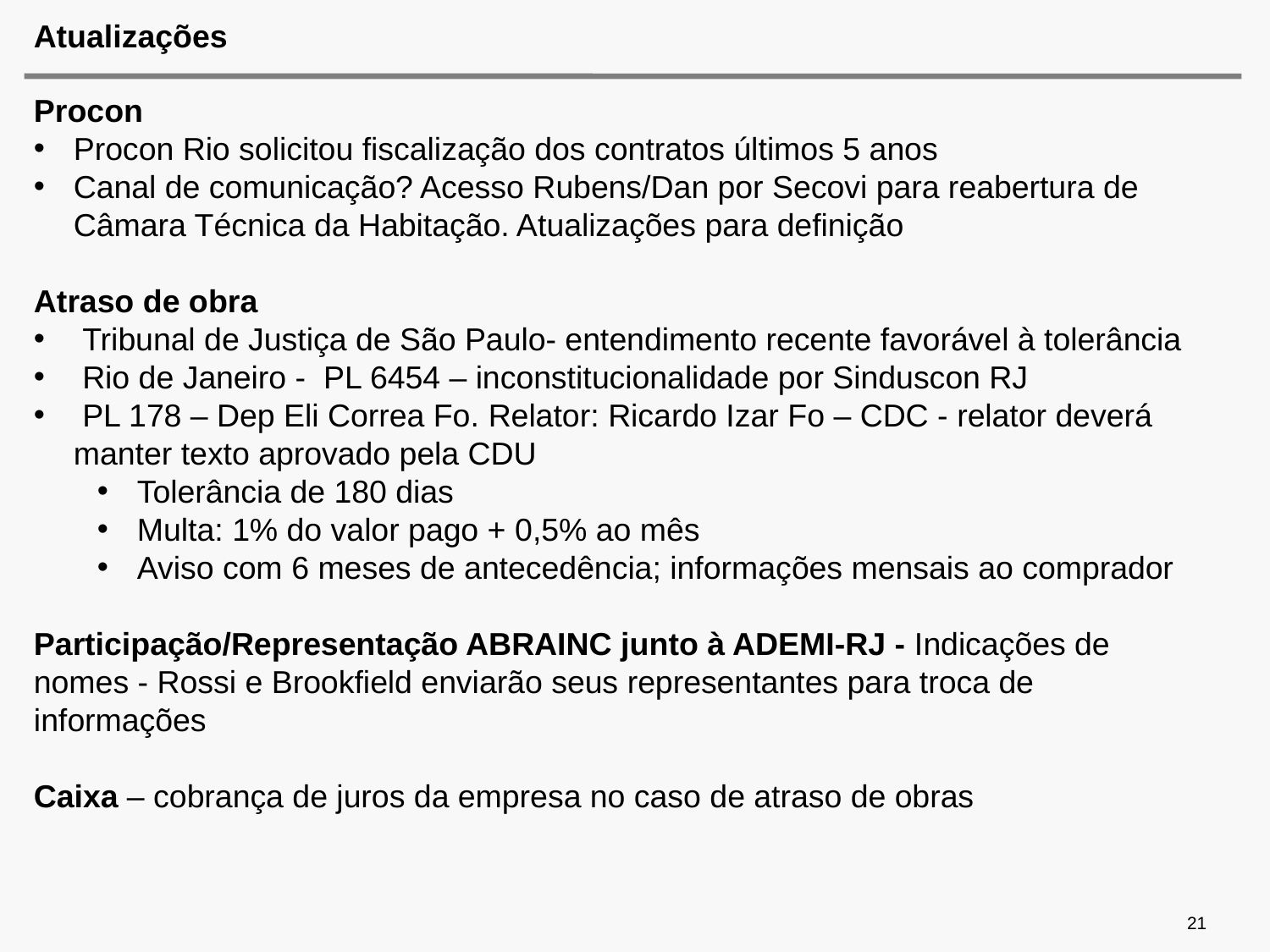

# Atualizações

Procon
Procon Rio solicitou fiscalização dos contratos últimos 5 anos
Canal de comunicação? Acesso Rubens/Dan por Secovi para reabertura de Câmara Técnica da Habitação. Atualizações para definição

Atraso de obra
 Tribunal de Justiça de São Paulo- entendimento recente favorável à tolerância
 Rio de Janeiro -  PL 6454 – inconstitucionalidade por Sinduscon RJ
 PL 178 – Dep Eli Correa Fo. Relator: Ricardo Izar Fo – CDC - relator deverá manter texto aprovado pela CDU
Tolerância de 180 dias
Multa: 1% do valor pago + 0,5% ao mês
Aviso com 6 meses de antecedência; informações mensais ao comprador

Participação/Representação ABRAINC junto à ADEMI-RJ - Indicações de nomes - Rossi e Brookfield enviarão seus representantes para troca de informações

Caixa – cobrança de juros da empresa no caso de atraso de obras

21